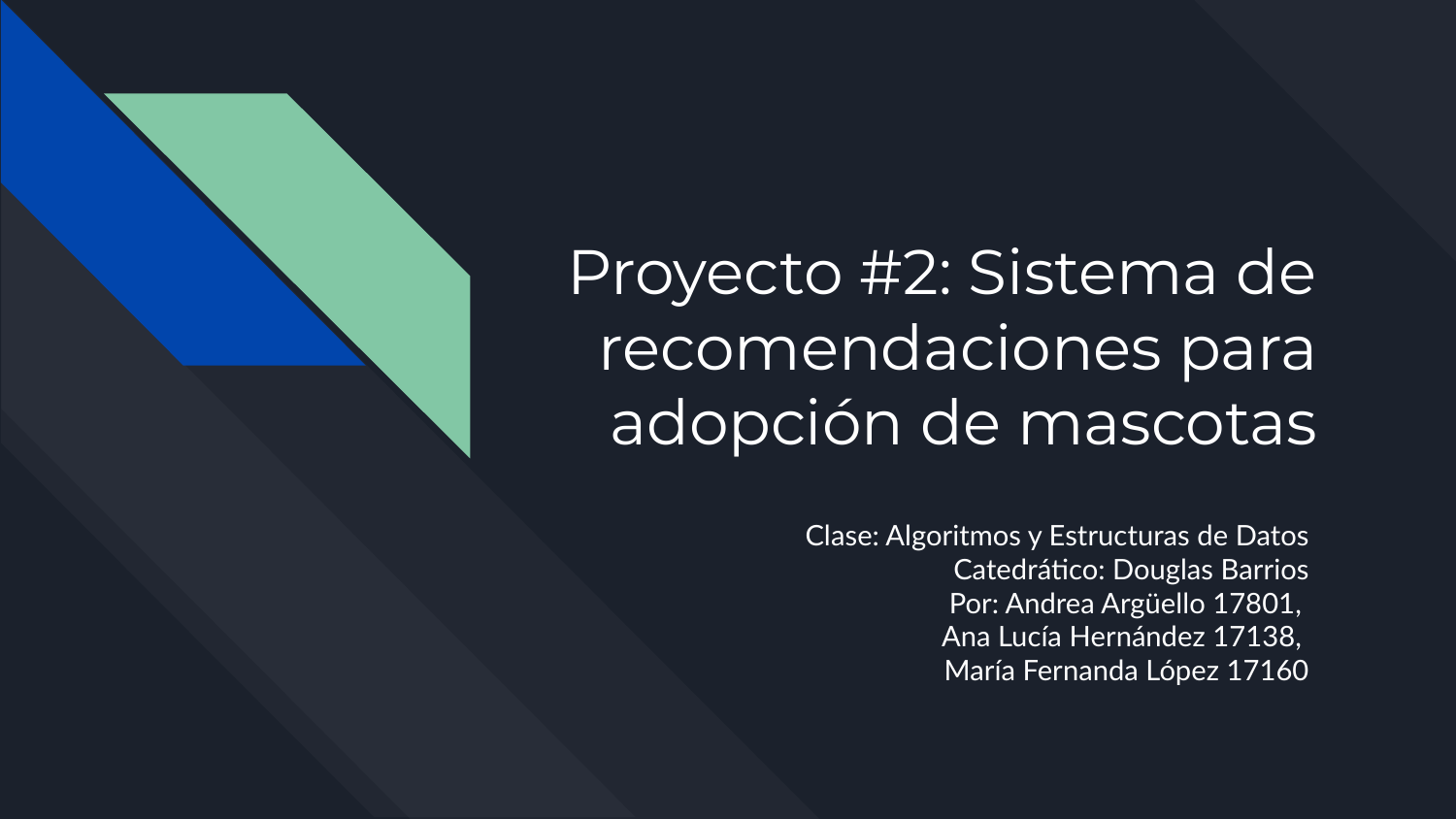

# Proyecto #2: Sistema de recomendaciones para adopción de mascotas
Clase: Algoritmos y Estructuras de Datos
Catedrático: Douglas Barrios
Por: Andrea Argüello 17801,
Ana Lucía Hernández 17138,
María Fernanda López 17160